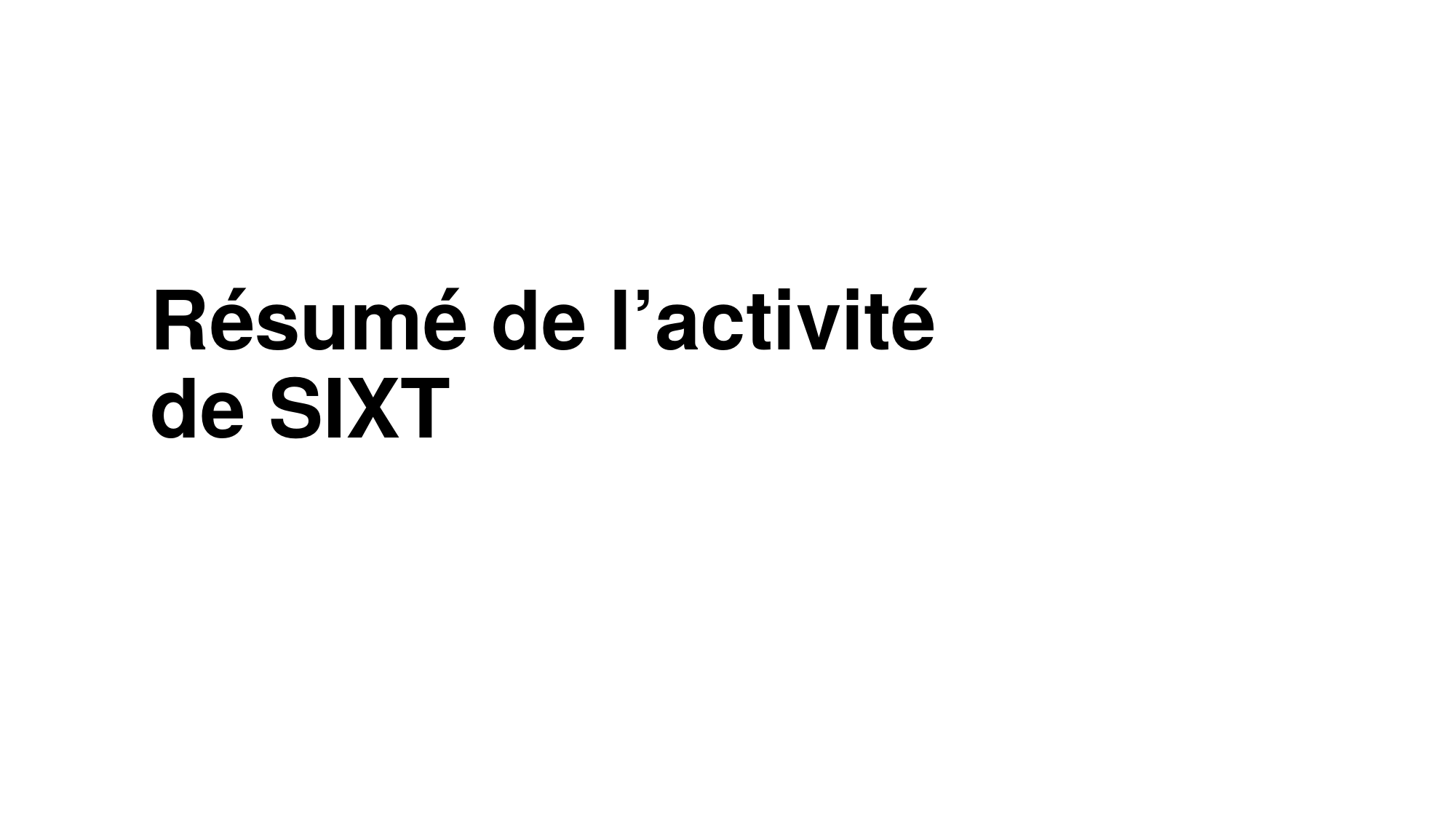

# Résumé de l’activité de SIXT
2